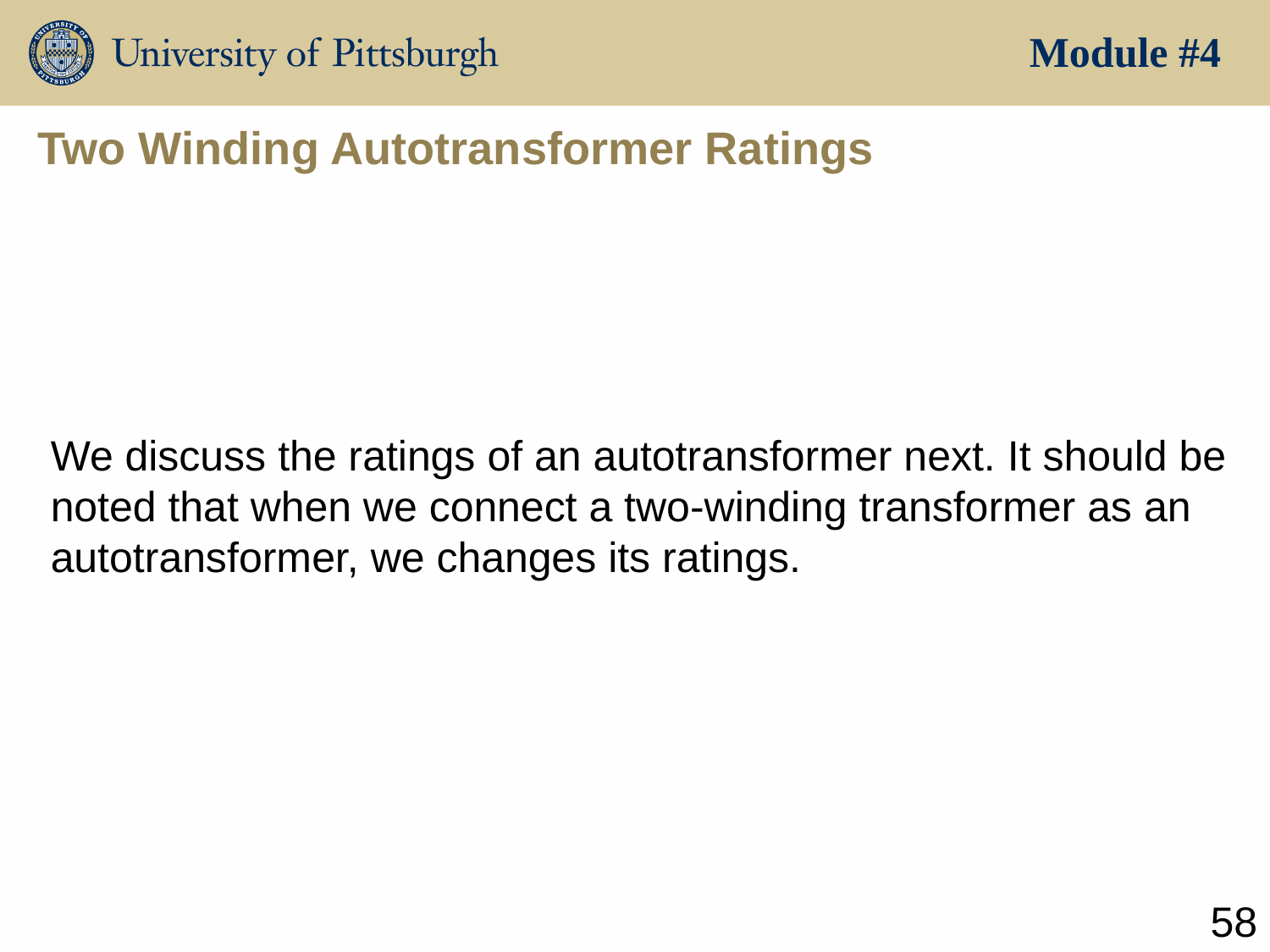

Module #4
# Two Winding Autotransformer Ratings

We discuss the ratings of an autotransformer next. It should be noted that when we connect a two-winding transformer as an autotransformer, we changes its ratings.

58